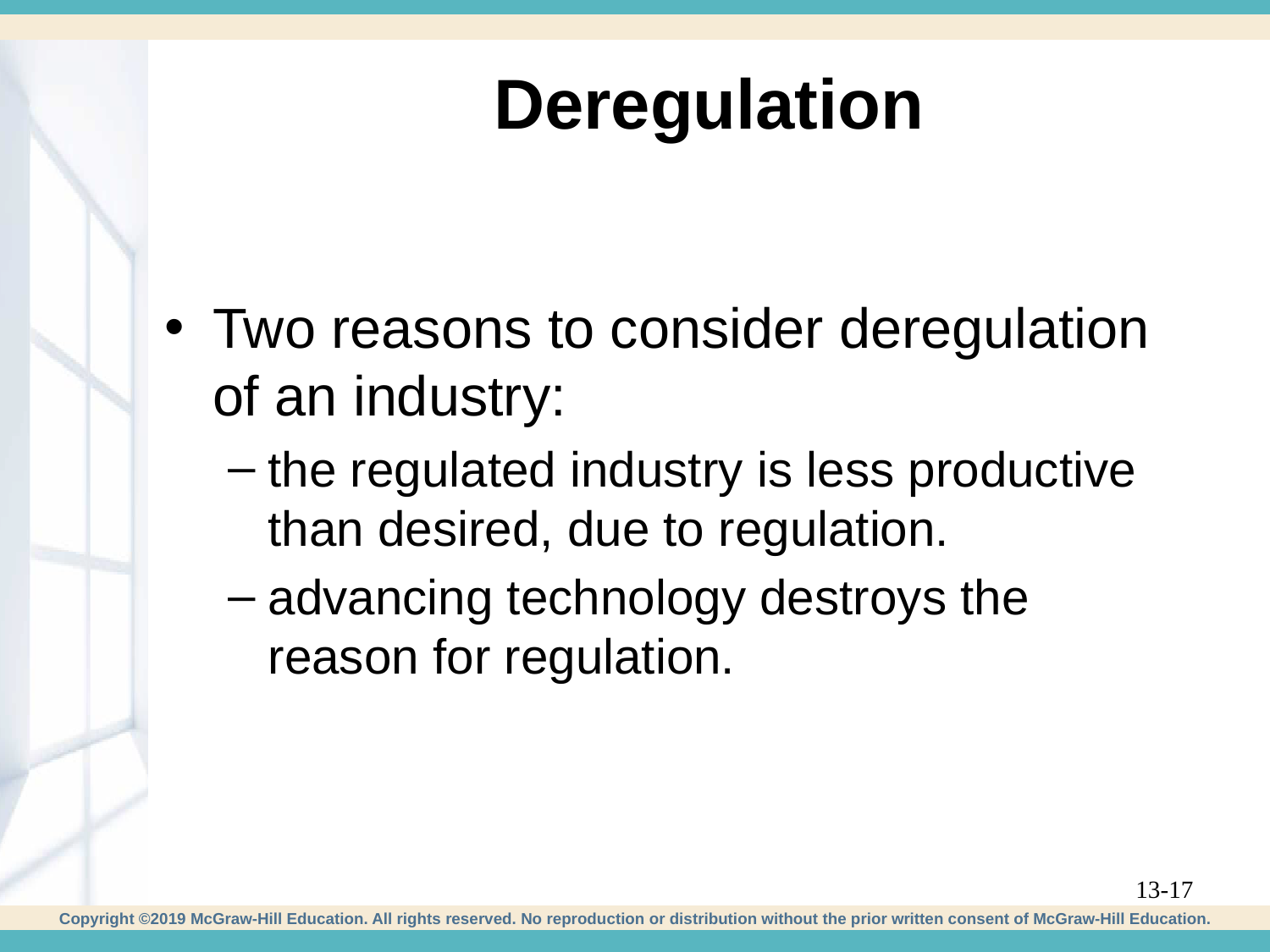

# Deregulation
Two reasons to consider deregulation of an industry:
the regulated industry is less productive than desired, due to regulation.
advancing technology destroys the reason for regulation.

13-17